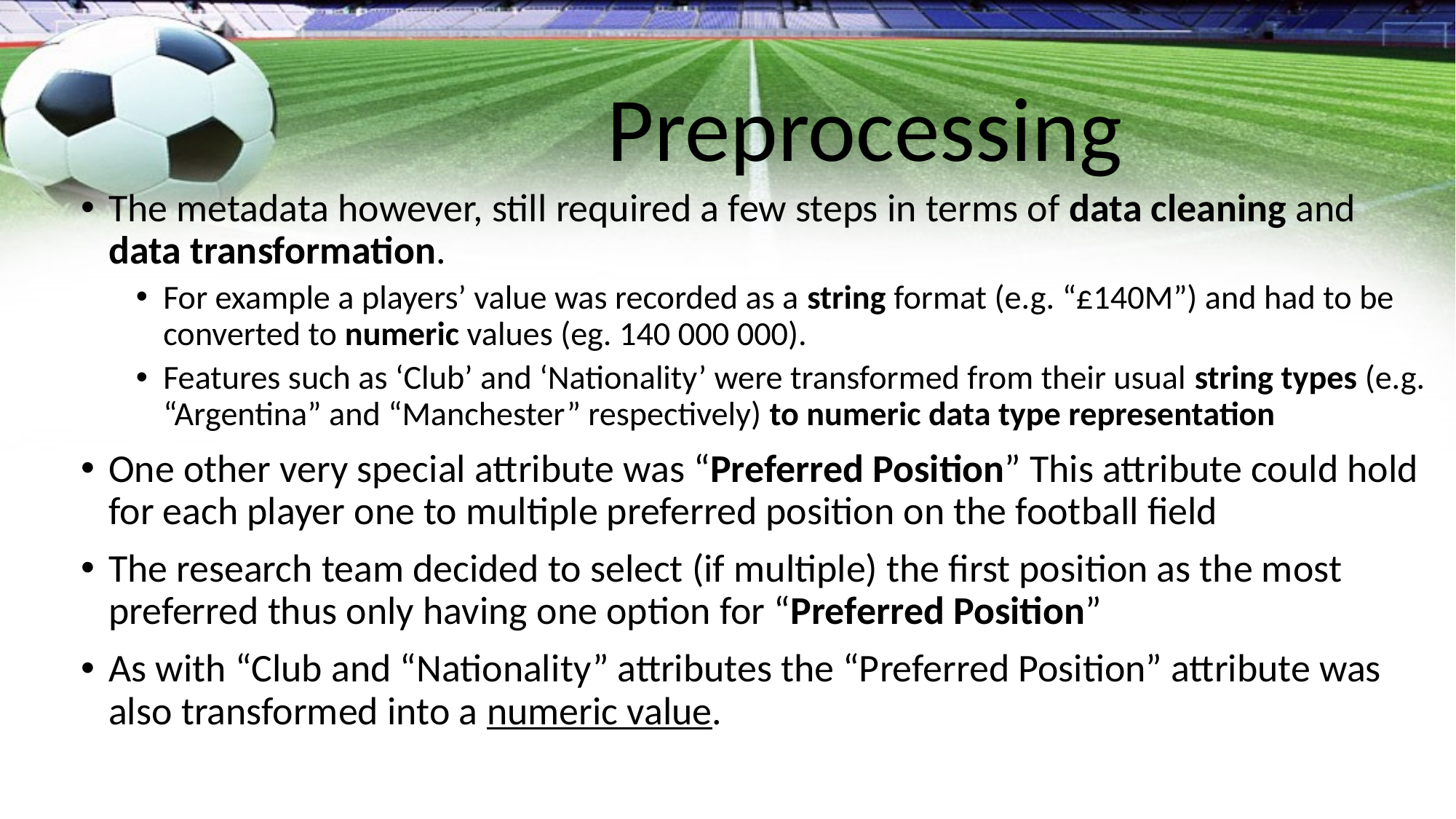

# Preprocessing
The metadata however, still required a few steps in terms of data cleaning and data transformation.
For example a players’ value was recorded as a string format (e.g. “£140M”) and had to be converted to numeric values (eg. 140 000 000).
Features such as ‘Club’ and ‘Nationality’ were transformed from their usual string types (e.g. “Argentina” and “Manchester” respectively) to numeric data type representation
One other very special attribute was “Preferred Position” This attribute could hold for each player one to multiple preferred position on the football field
The research team decided to select (if multiple) the first position as the most preferred thus only having one option for “Preferred Position”
As with “Club and “Nationality” attributes the “Preferred Position” attribute was also transformed into a numeric value.